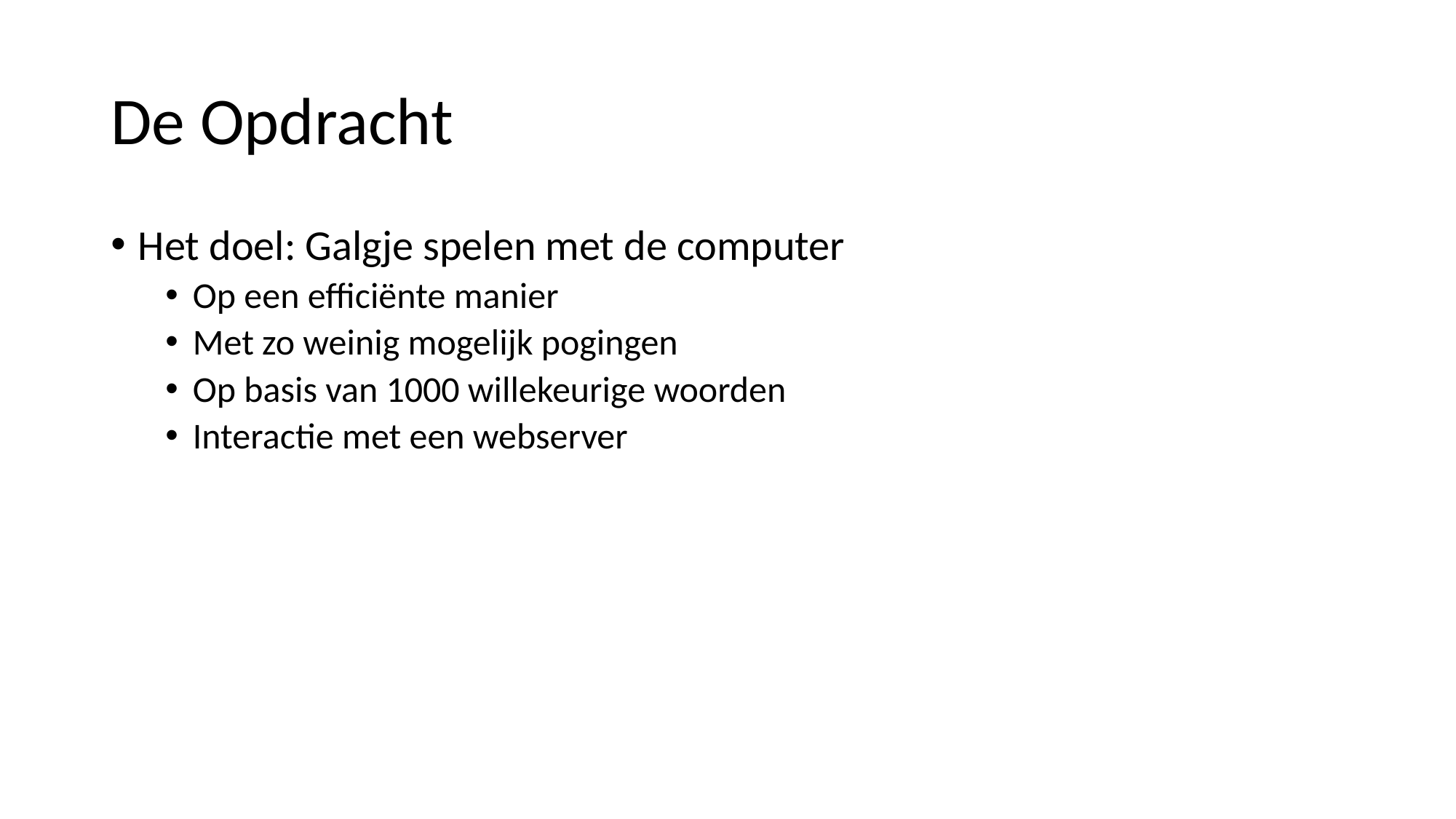

# De Opdracht
Het doel: Galgje spelen met de computer
Op een efficiënte manier
Met zo weinig mogelijk pogingen
Op basis van 1000 willekeurige woorden
Interactie met een webserver